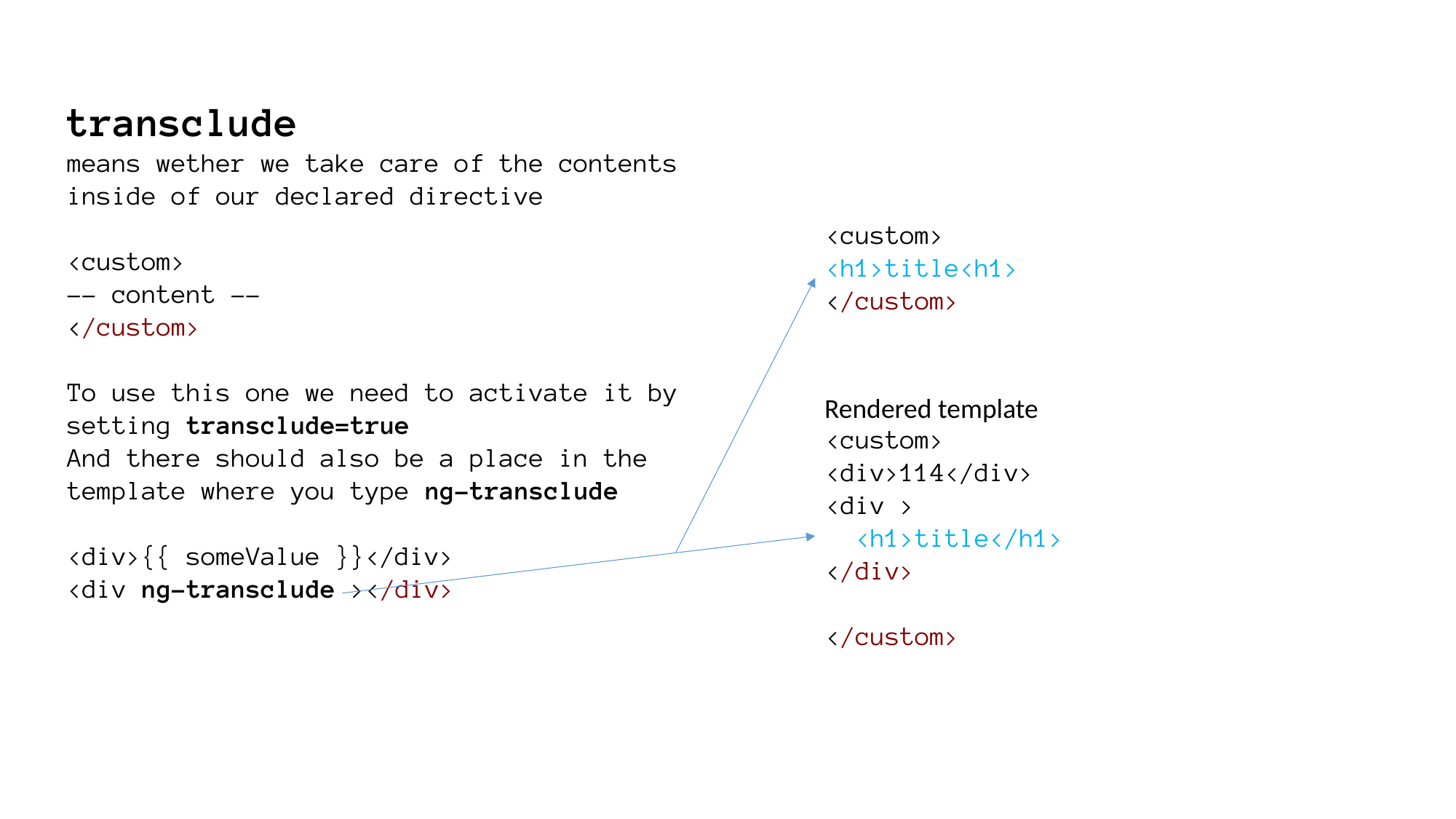

transclude
means wether we take care of the contents inside of our declared directive

<custom>
-- content --
</custom>

To use this one we need to activate it by setting transclude=true
And there should also be a place in the template where you type ng-transclude

<div>{{ someValue }}</div>
<div ng-transclude ></div>
<custom>
<h1>title<h1>
</custom>
Rendered template
<custom>
<div>114</div>
<div >
  <h1>title</h1>
</div>

</custom>